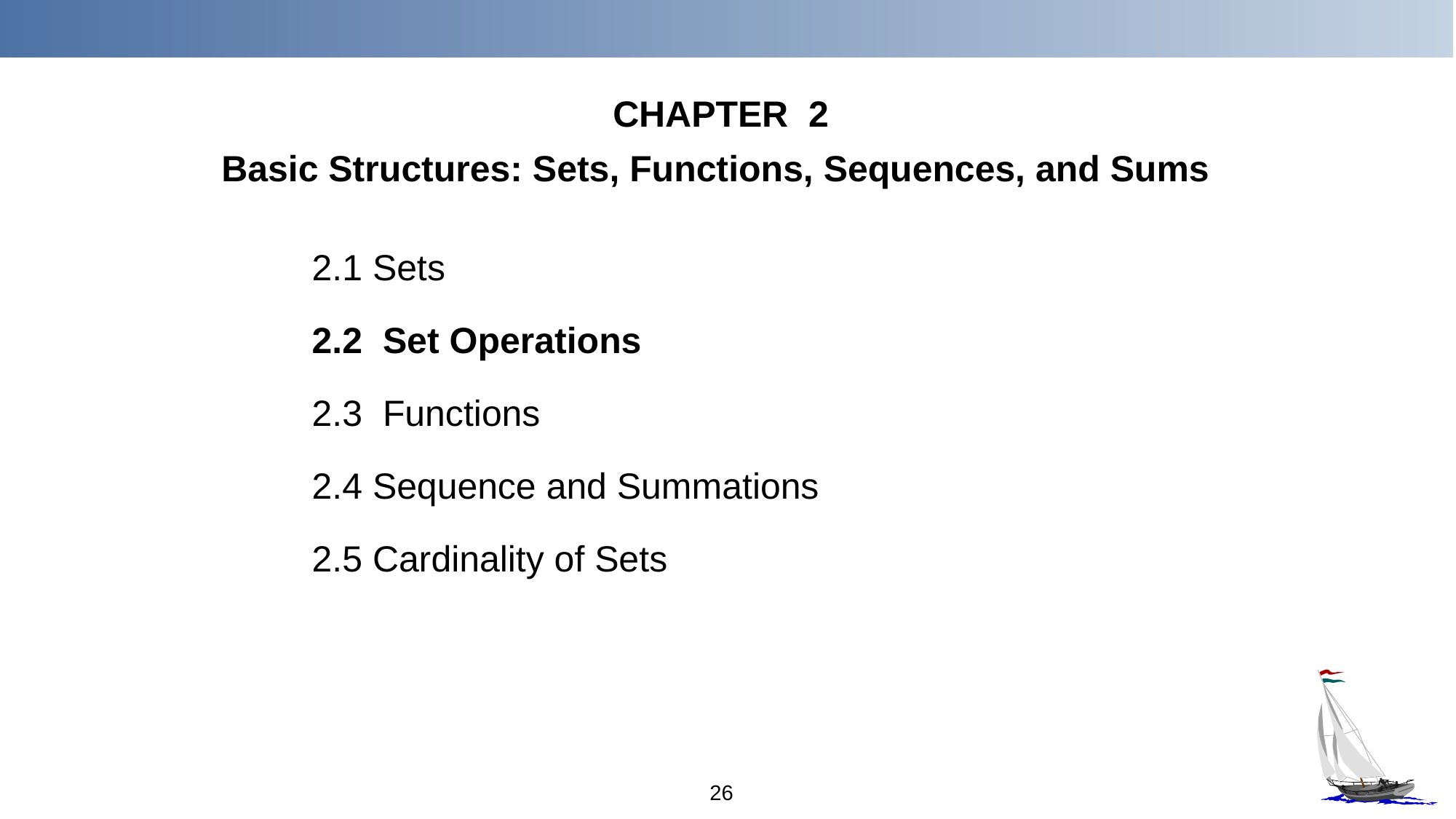

CHAPTER  2
Basic Structures: Sets, Functions, Sequences, and Sums
2.1 Sets
2.2  Set Operations
2.3  Functions
2.4 Sequence and Summations
2.5 Cardinality of Sets
26